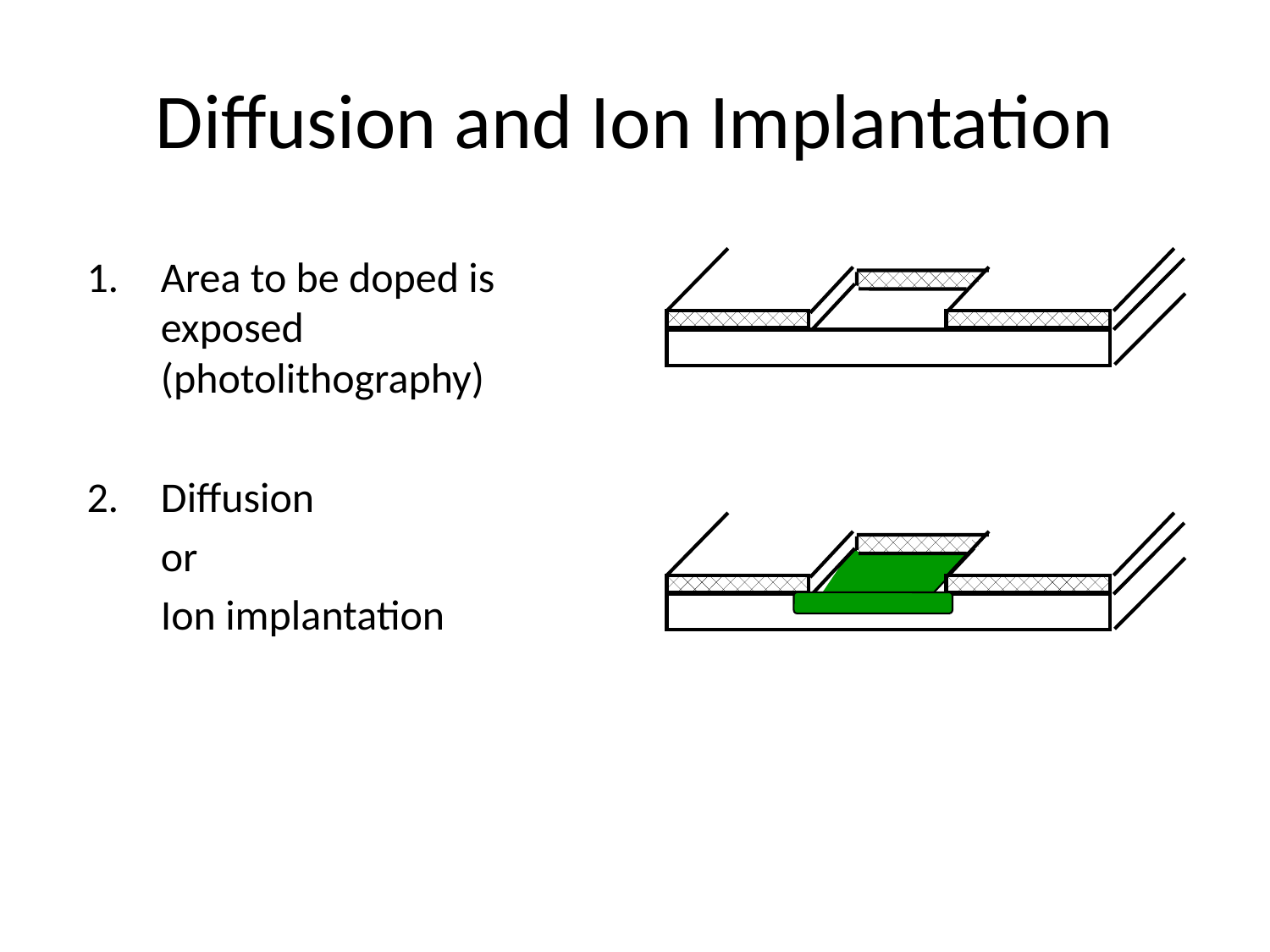

# Diffusion and Ion Implantation
Area to be doped is exposed (photolithography)

Diffusion
	or
	Ion implantation